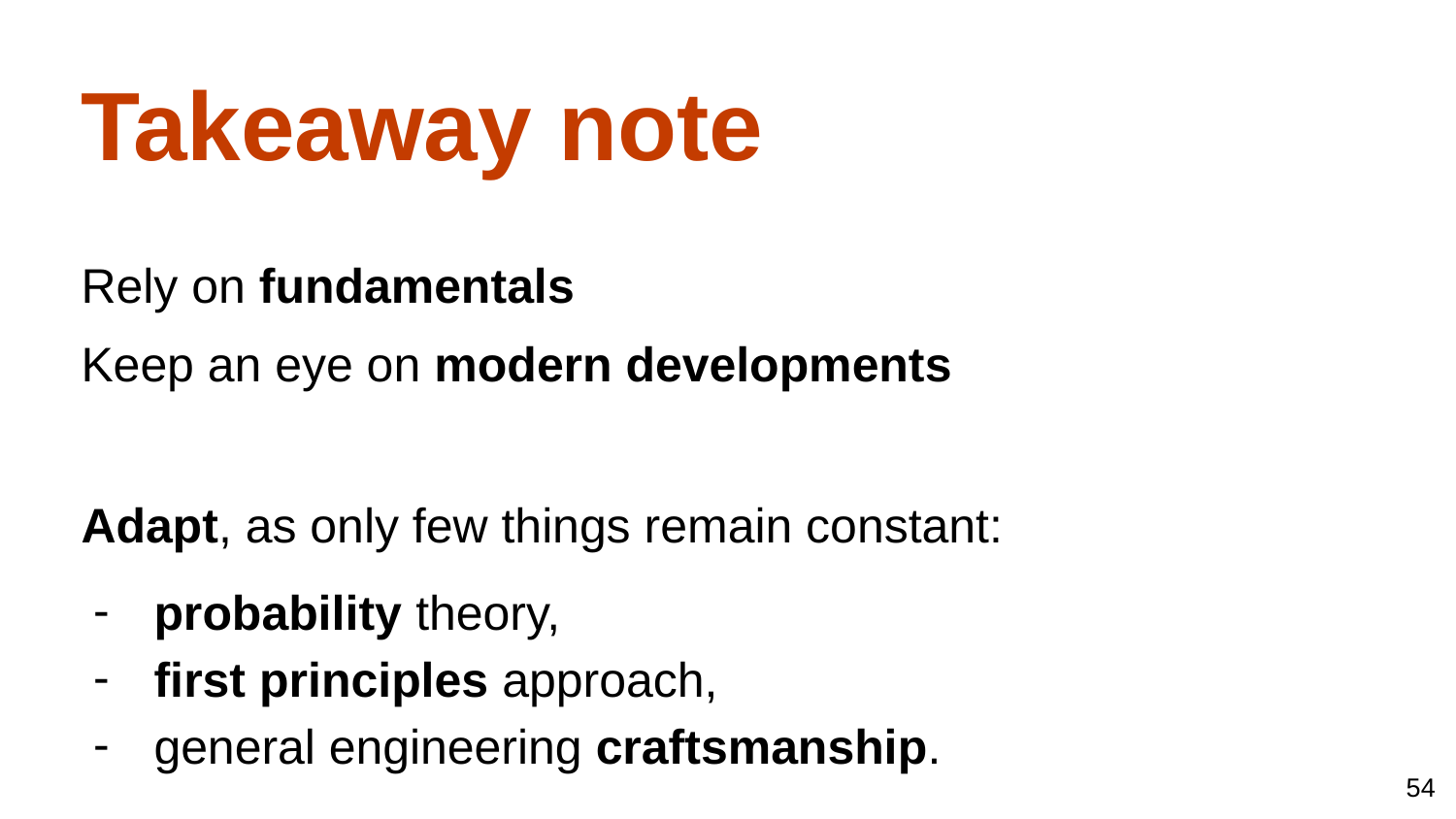

Takeaway note
Rely on fundamentals
Keep an eye on modern developments

Adapt, as only few things remain constant:
probability theory,
first principles approach,
general engineering craftsmanship.

54